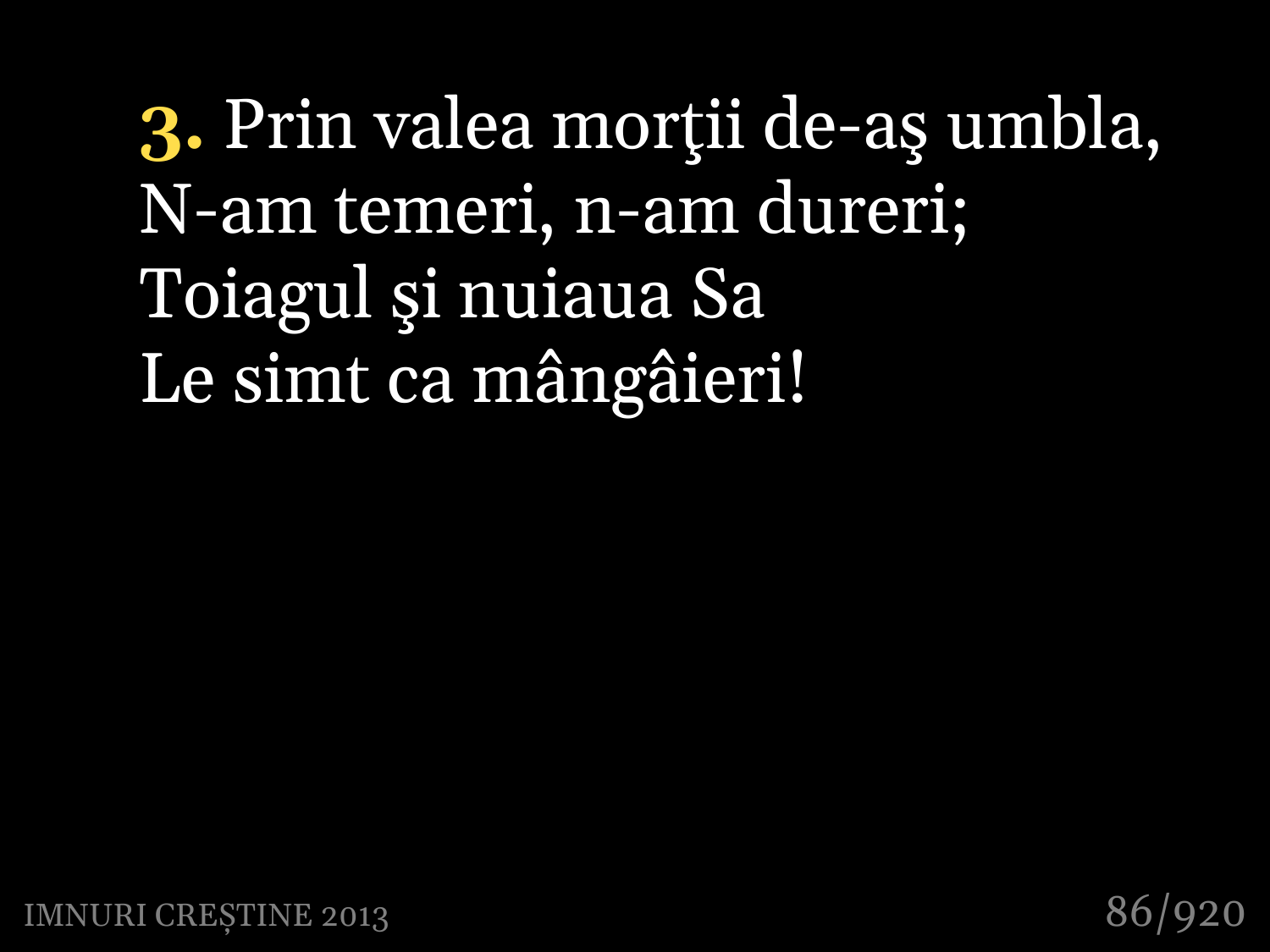

3. Prin valea morţii de-aş umbla,
N-am temeri, n-am dureri;
Toiagul şi nuiaua Sa
Le simt ca mângâieri!
86/920
IMNURI CREȘTINE 2013